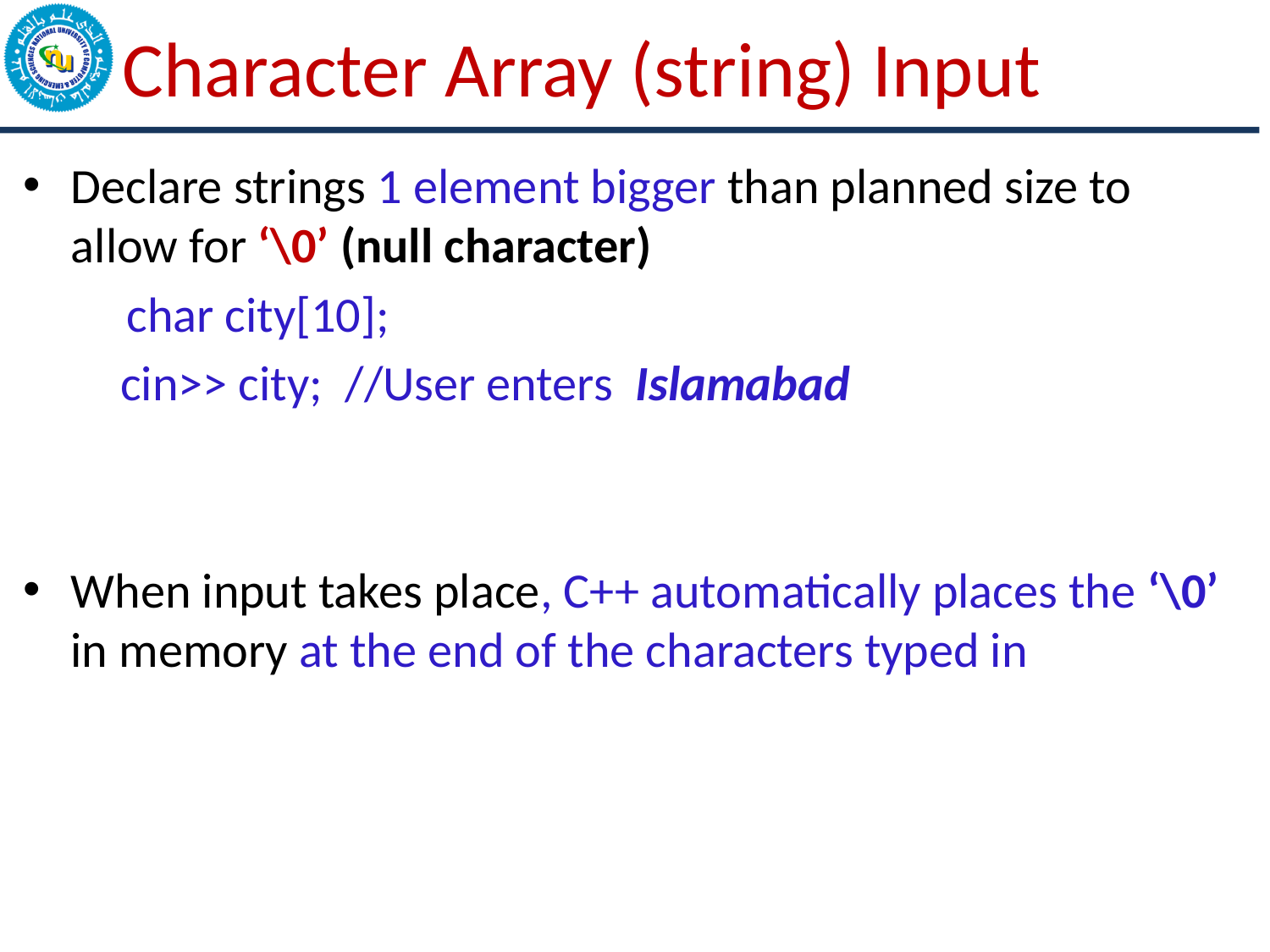

# Character Array (string) Input

Declare strings 1 element bigger than planned size to
allow for ‘\0’ (null character)
	char city[10];
   cin>> city;  //User enters  Islamabad

When input takes place, C++ automatically places the ‘\0’ in memory at the end of the characters typed in